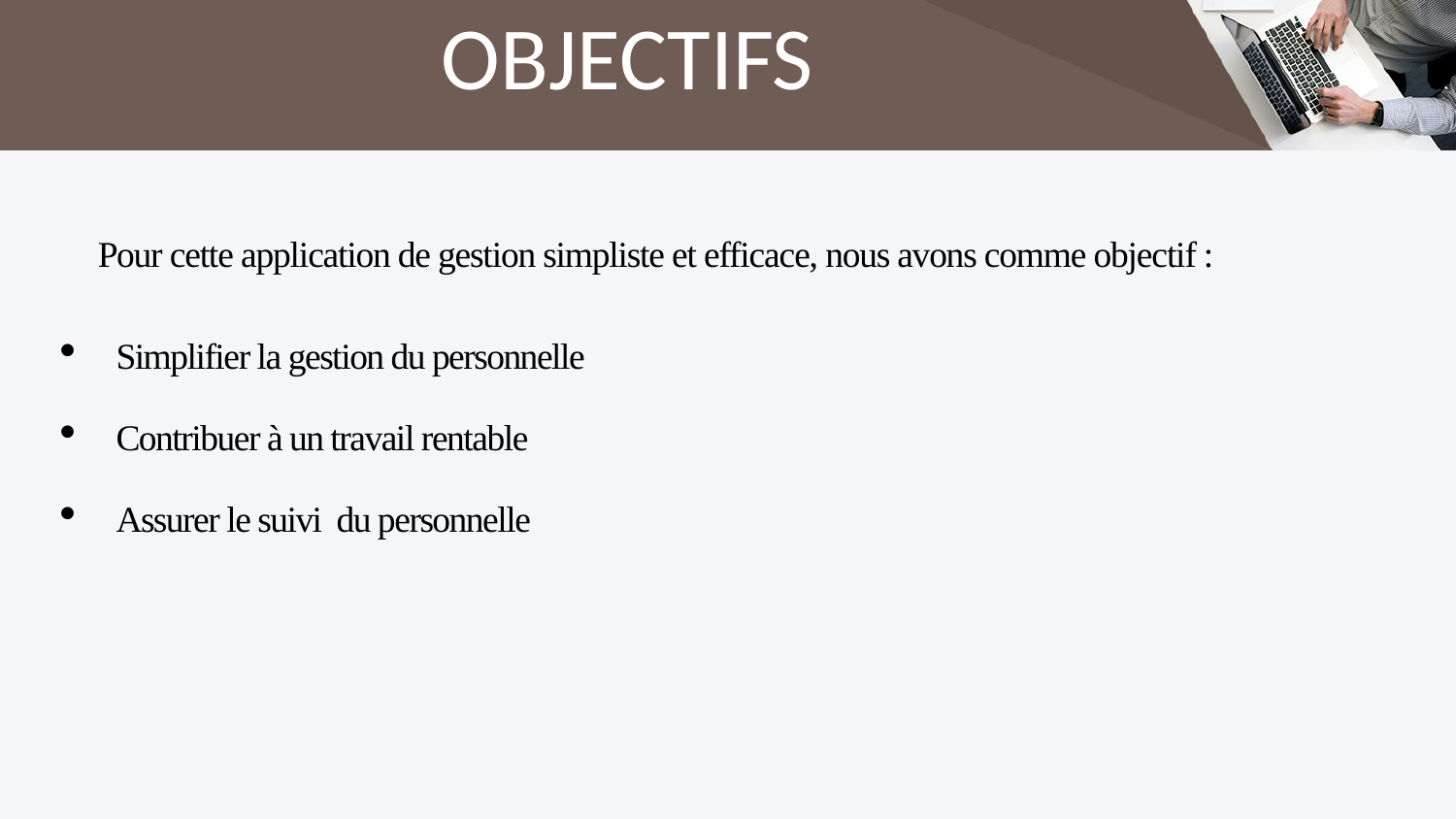

OBJECTIFS
Pour cette application de gestion simpliste et efficace, nous avons comme objectif :
Simplifier la gestion du personnelle
Contribuer à un travail rentable
Assurer le suivi  du personnelle